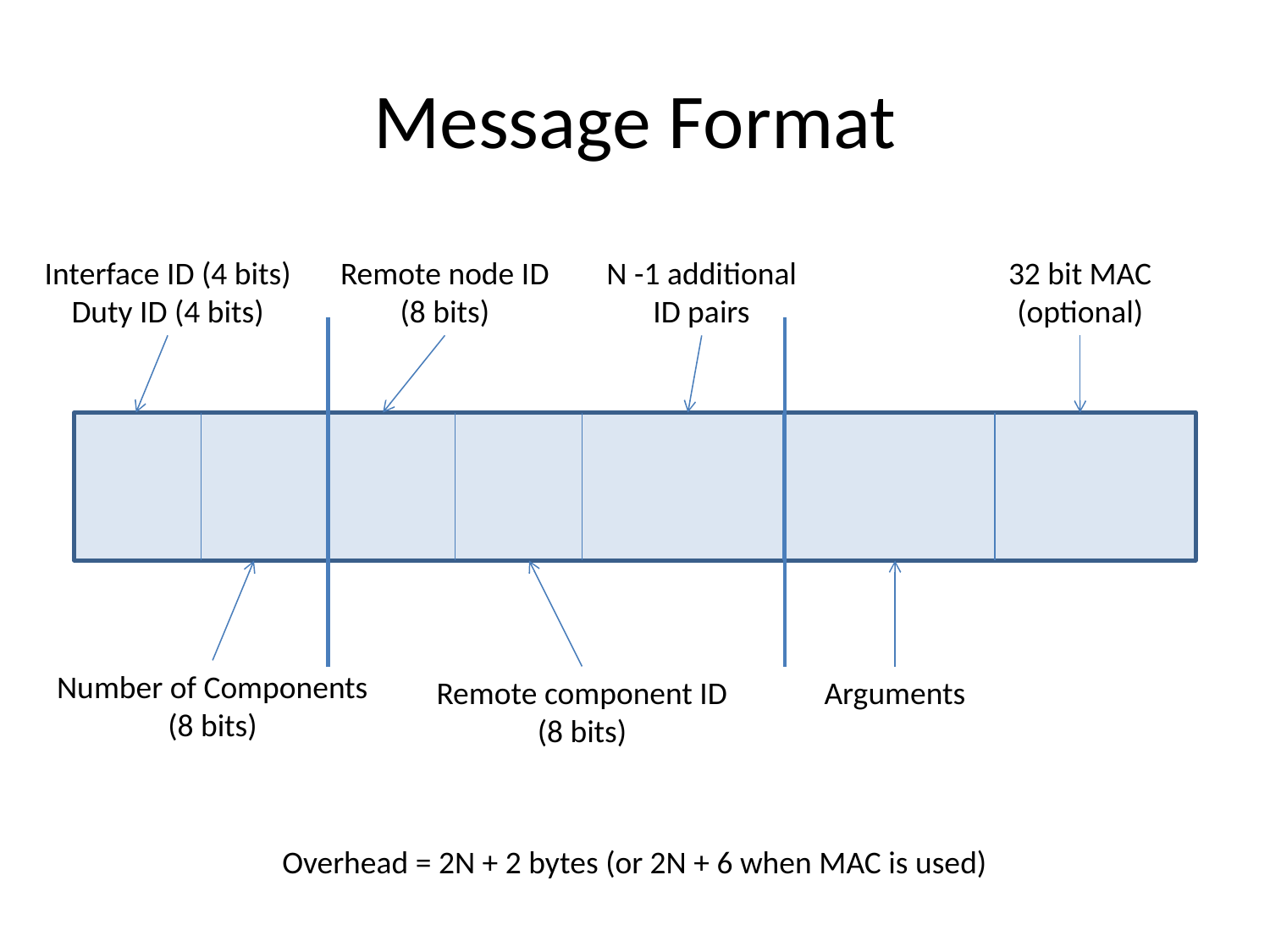

# Message Format
N -1 additional
ID pairs
Interface ID (4 bits)
Duty ID (4 bits)
Remote node ID
(8 bits)
32 bit MAC
(optional)

Number of Components
(8 bits)
Remote component ID
(8 bits)
Arguments
Overhead = 2N + 2 bytes (or 2N + 6 when MAC is used)